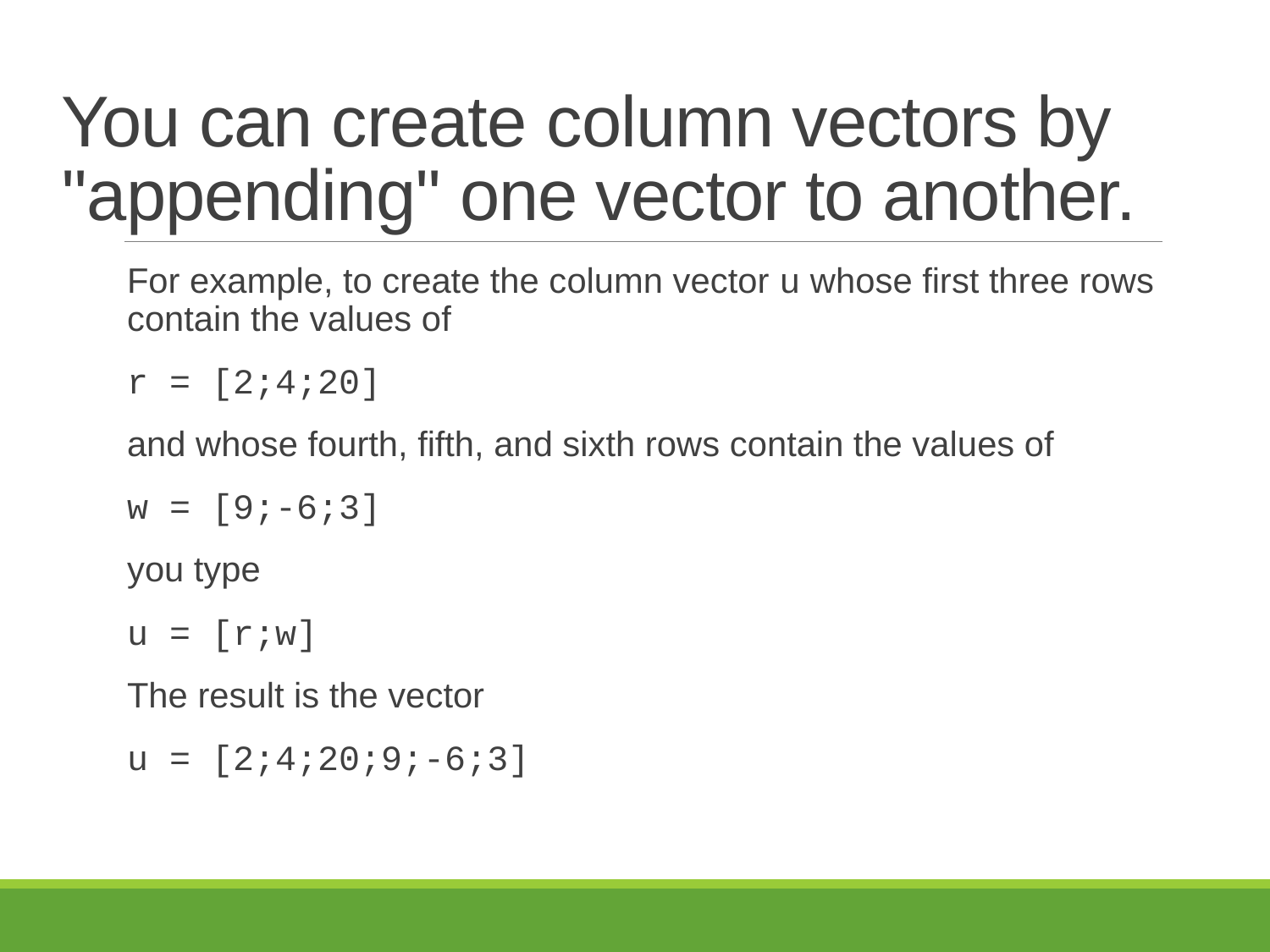

# You can create column vectors by ''appending'' one vector to another.
For example, to create the column vector u whose first three rows contain the values of
r = [2;4;20]
and whose fourth, fifth, and sixth rows contain the values of
w = [9;-6;3]
you type
u = [r;w]
The result is the vector
u = [2;4;20;9;-6;3]